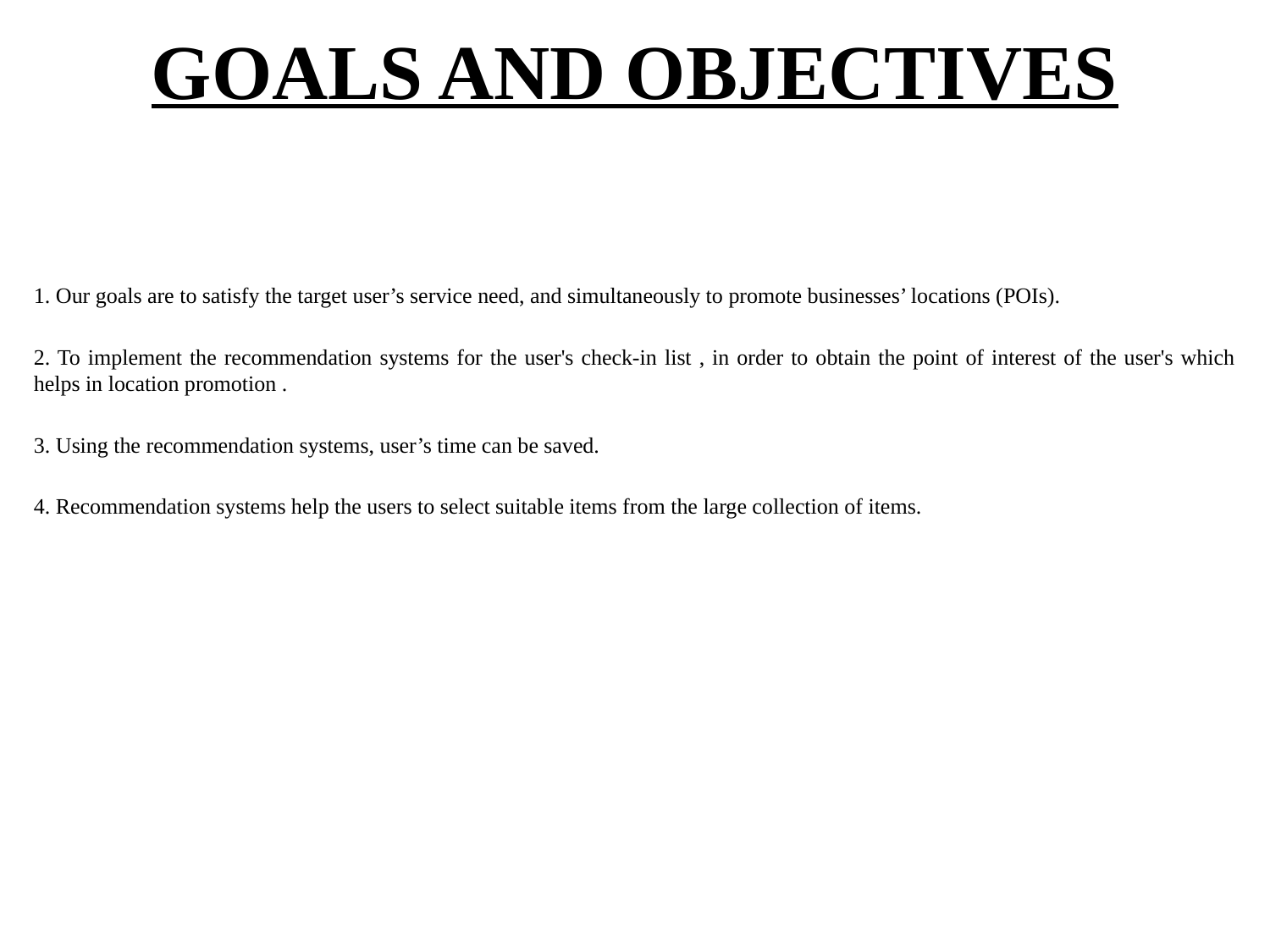

# GOALS AND OBJECTIVES
1. Our goals are to satisfy the target user’s service need, and simultaneously to promote businesses’ locations (POIs).

2. To implement the recommendation systems for the user's check-in list , in order to obtain the point of interest of the user's which helps in location promotion .

3. Using the recommendation systems, user’s time can be saved.

4. Recommendation systems help the users to select suitable items from the large collection of items.